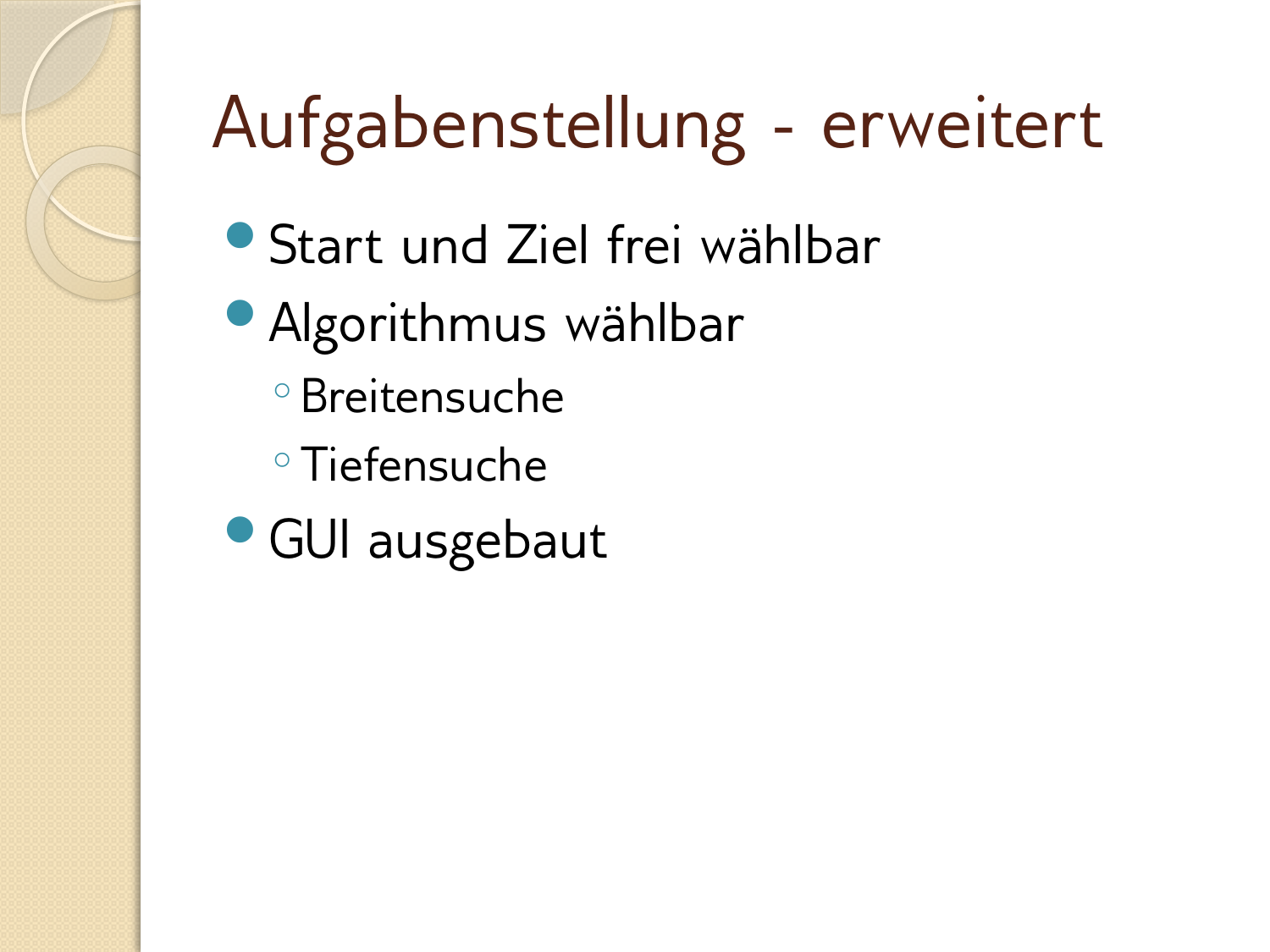

# Aufgabenstellung - erweitert
Start und Ziel frei wählbar
Algorithmus wählbar
Breitensuche
Tiefensuche
GUI ausgebaut